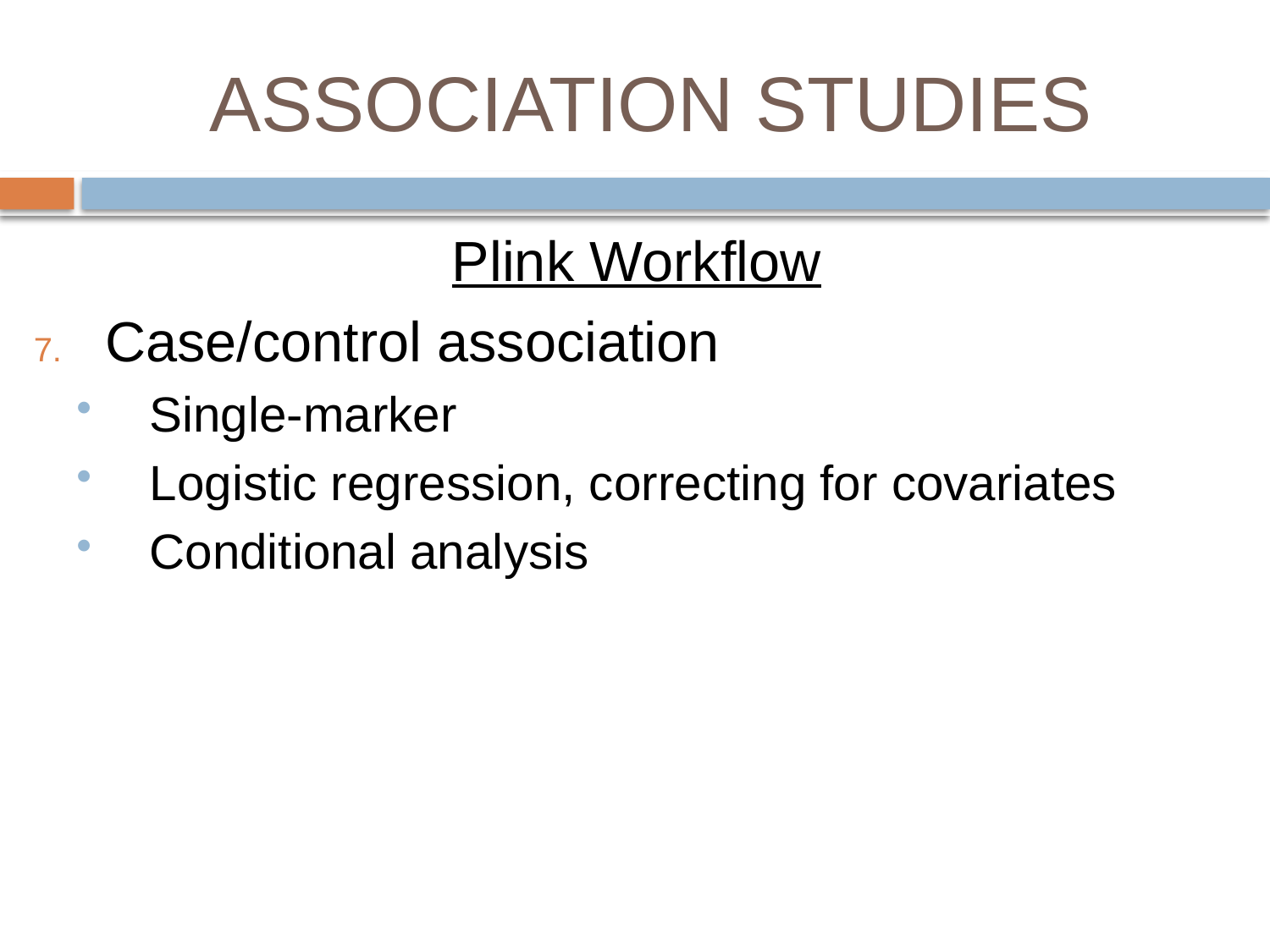

# ASSOCIATION STUDIES
Plink Workflow
Case/control association
Single-marker
Logistic regression, correcting for covariates
Conditional analysis